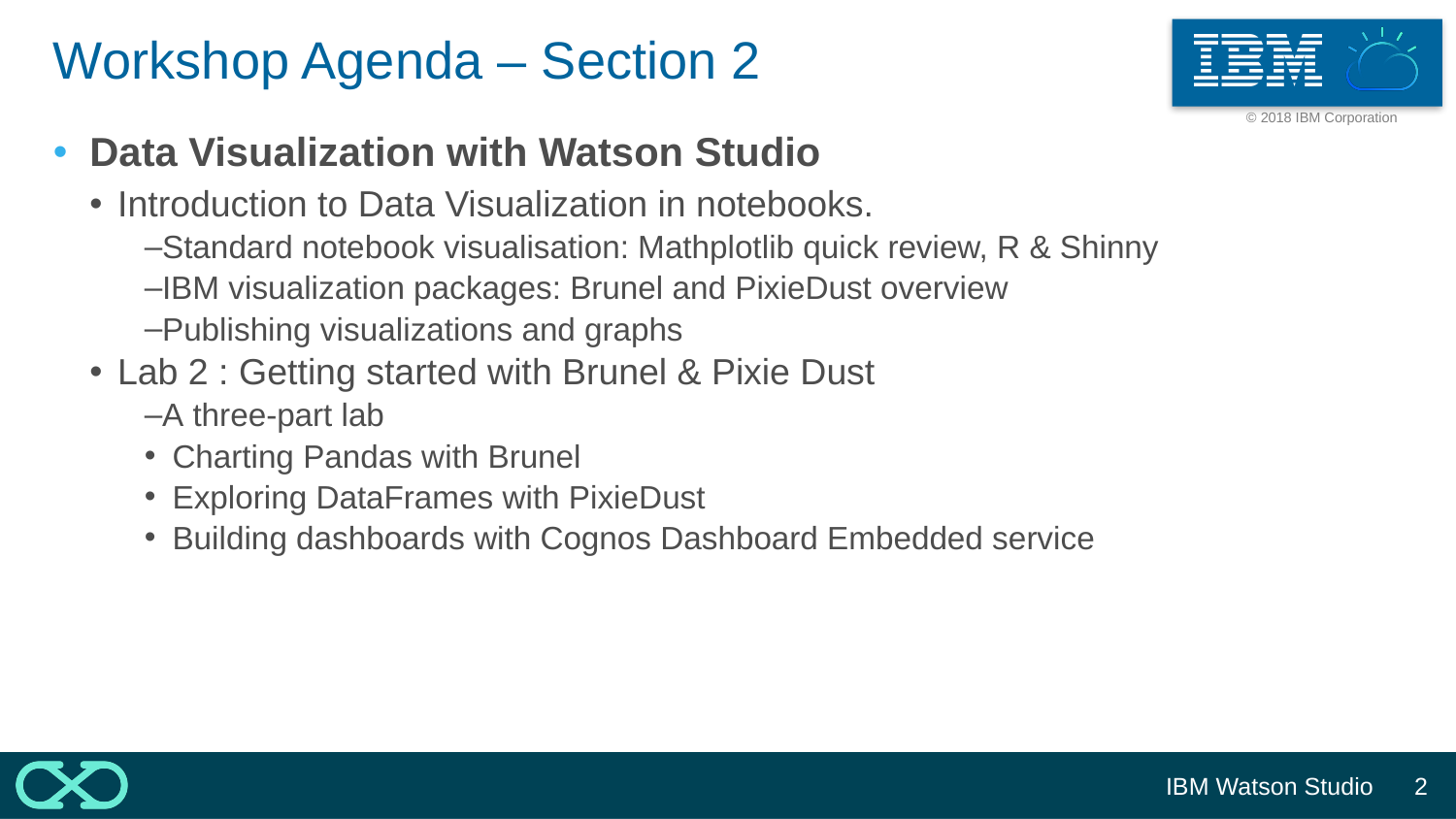

# Workshop Agenda – Section 2
Data Visualization with Watson Studio
Introduction to Data Visualization in notebooks.
Standard notebook visualisation: Mathplotlib quick review, R & Shinny
IBM visualization packages: Brunel and PixieDust overview
Publishing visualizations and graphs
Lab 2 : Getting started with Brunel & Pixie Dust
A three-part lab
Charting Pandas with Brunel
Exploring DataFrames with PixieDust
Building dashboards with Cognos Dashboard Embedded service